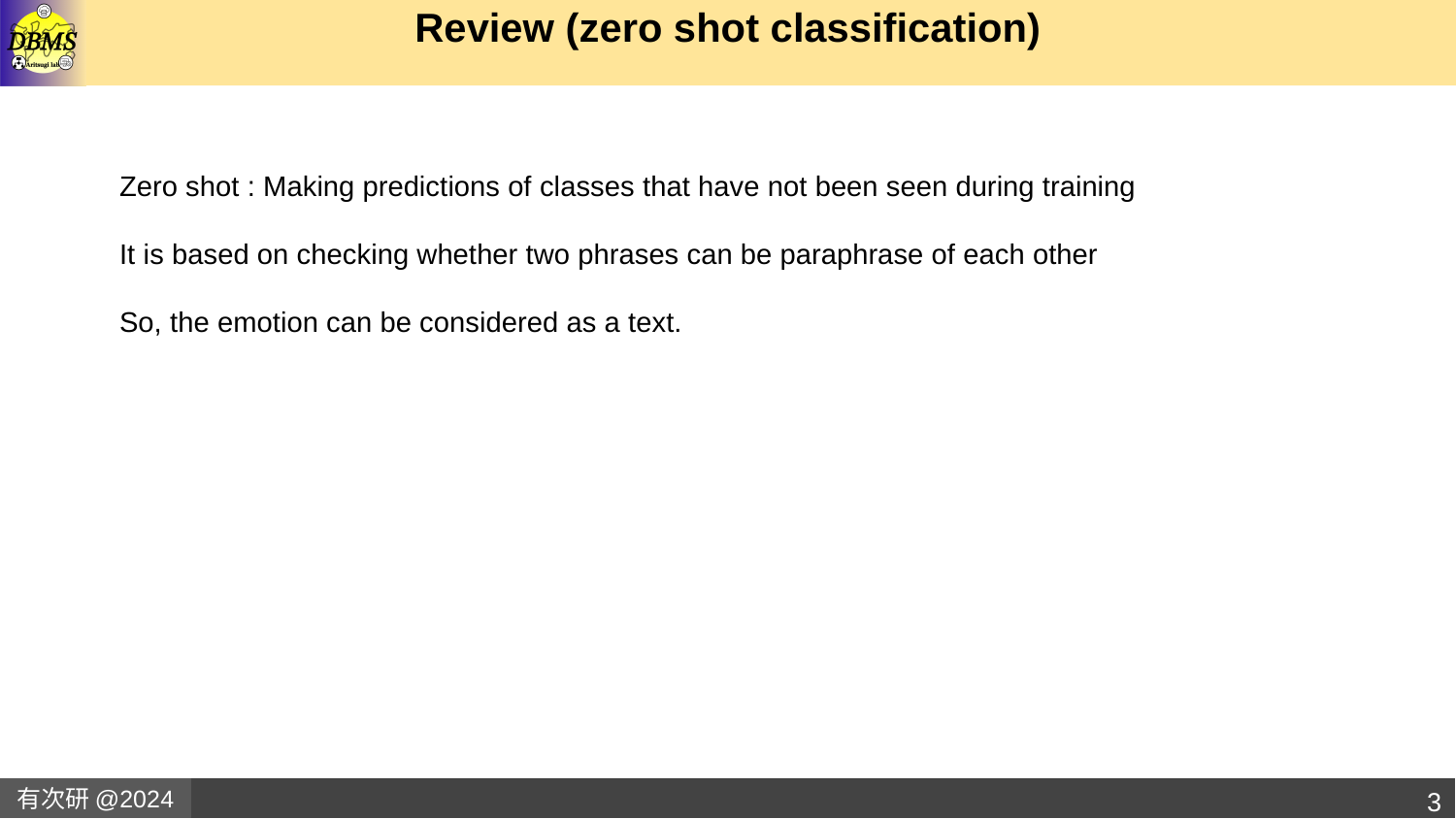

# Review (zero shot classification)
Zero shot : Making predictions of classes that have not been seen during training

It is based on checking whether two phrases can be paraphrase of each other

So, the emotion can be considered as a text.

3